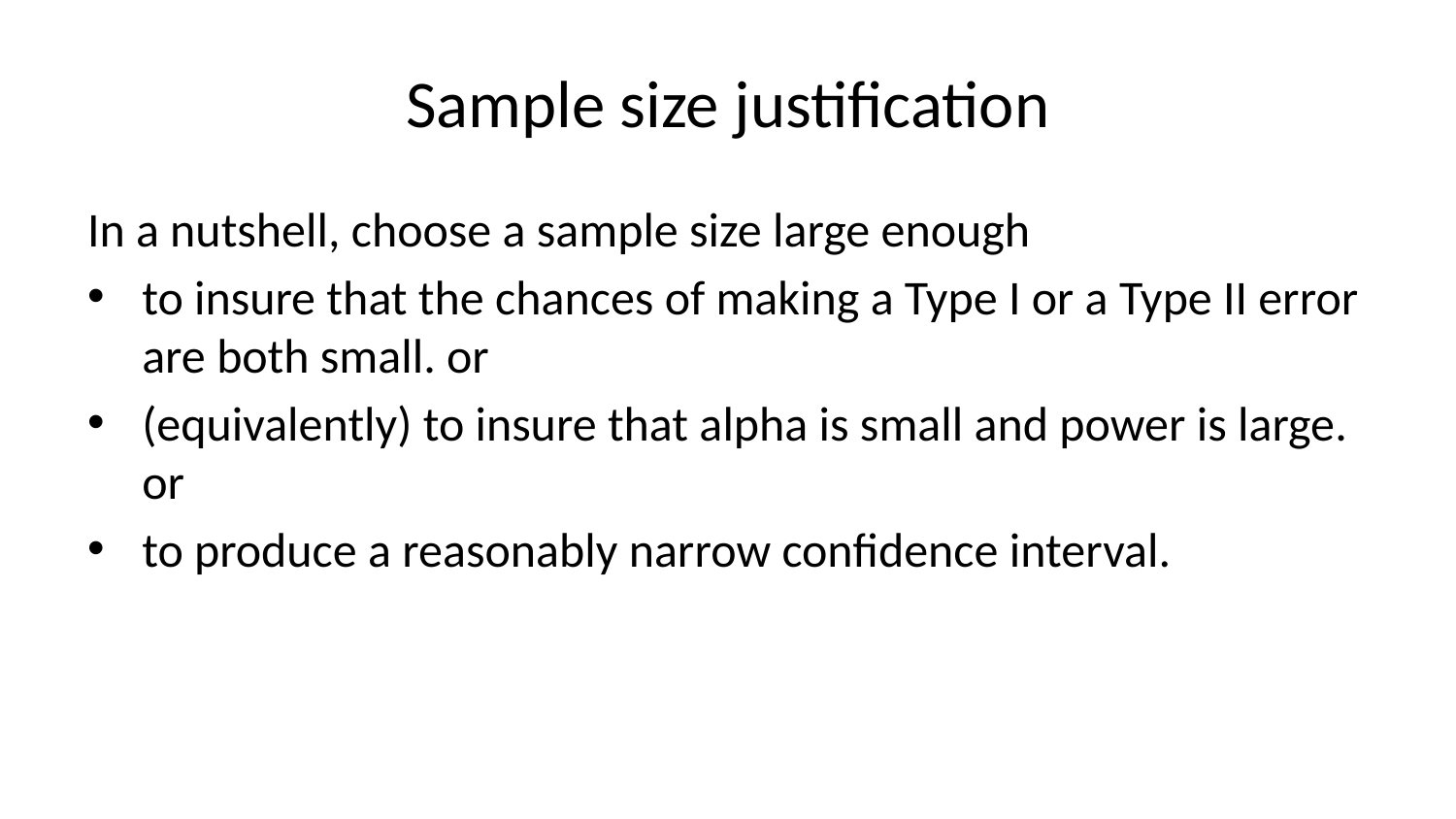

# Sample size justification
In a nutshell, choose a sample size large enough
to insure that the chances of making a Type I or a Type II error are both small. or
(equivalently) to insure that alpha is small and power is large. or
to produce a reasonably narrow confidence interval.